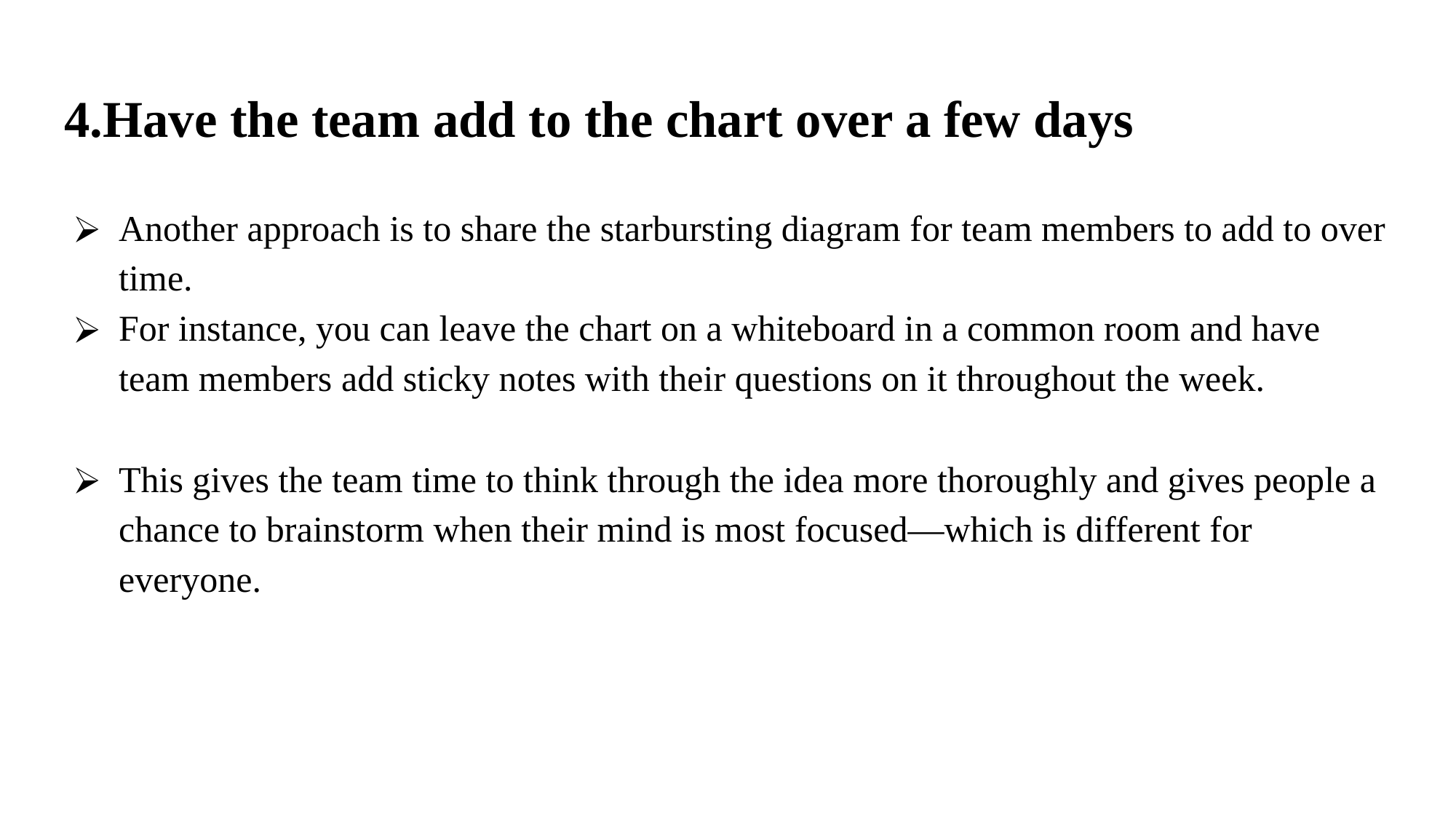

# 4.Have the team add to the chart over a few days
Another approach is to share the starbursting diagram for team members to add to over time.
For instance, you can leave the chart on a whiteboard in a common room and have team members add sticky notes with their questions on it throughout the week.

This gives the team time to think through the idea more thoroughly and gives people a chance to brainstorm when their mind is most focused—which is different for everyone.